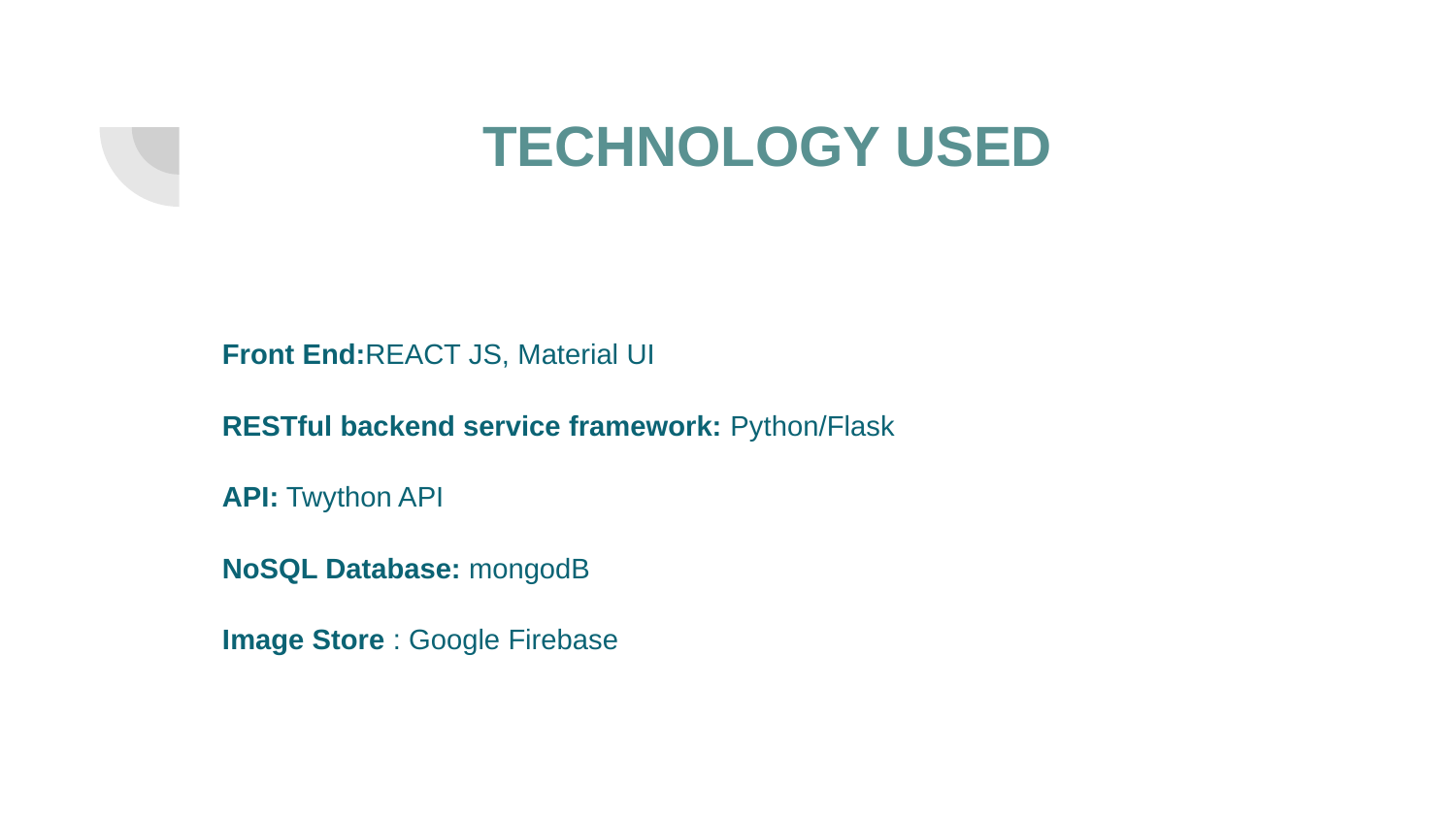

# TECHNOLOGY USED
Front End:REACT JS, Material UI
RESTful backend service framework: Python/Flask
API: Twython API
NoSQL Database: mongodB
Image Store : Google Firebase